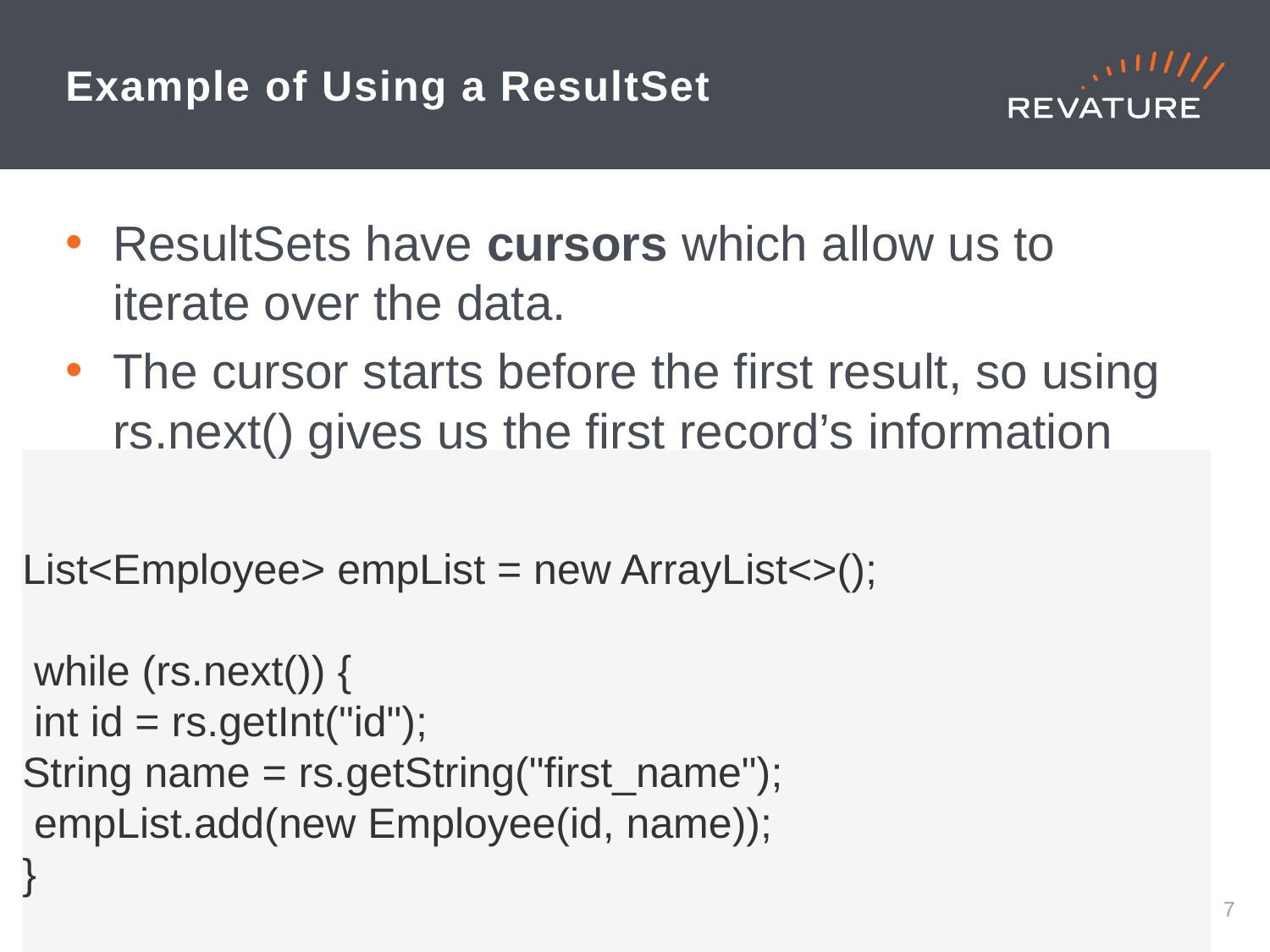

# Example of Using a ResultSet
ResultSets have cursors which allow us to iterate over the data.
The cursor starts before the first result, so using rs.next() gives us the first record’s information
List<Employee> empList = new ArrayList<>();

 while (rs.next()) {
 int id = rs.getInt("id");
String name = rs.getString("first_name");
 empList.add(new Employee(id, name));
}
7